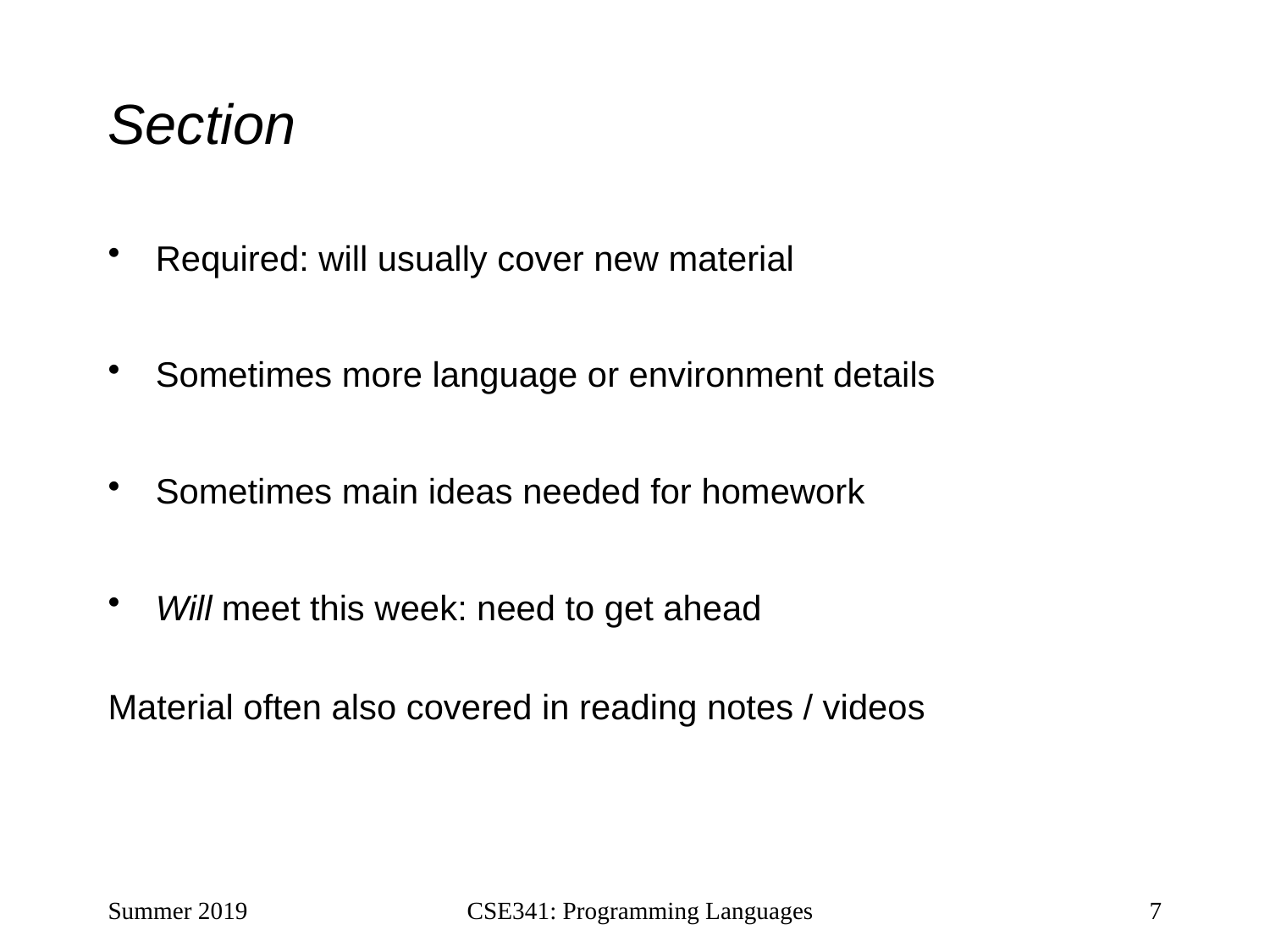

# Section

Required: will usually cover new material

Sometimes more language or environment details

Sometimes main ideas needed for homework

Will meet this week: need to get ahead

Material often also covered in reading notes / videos

Summer 2019
CSE341: Programming Languages
7